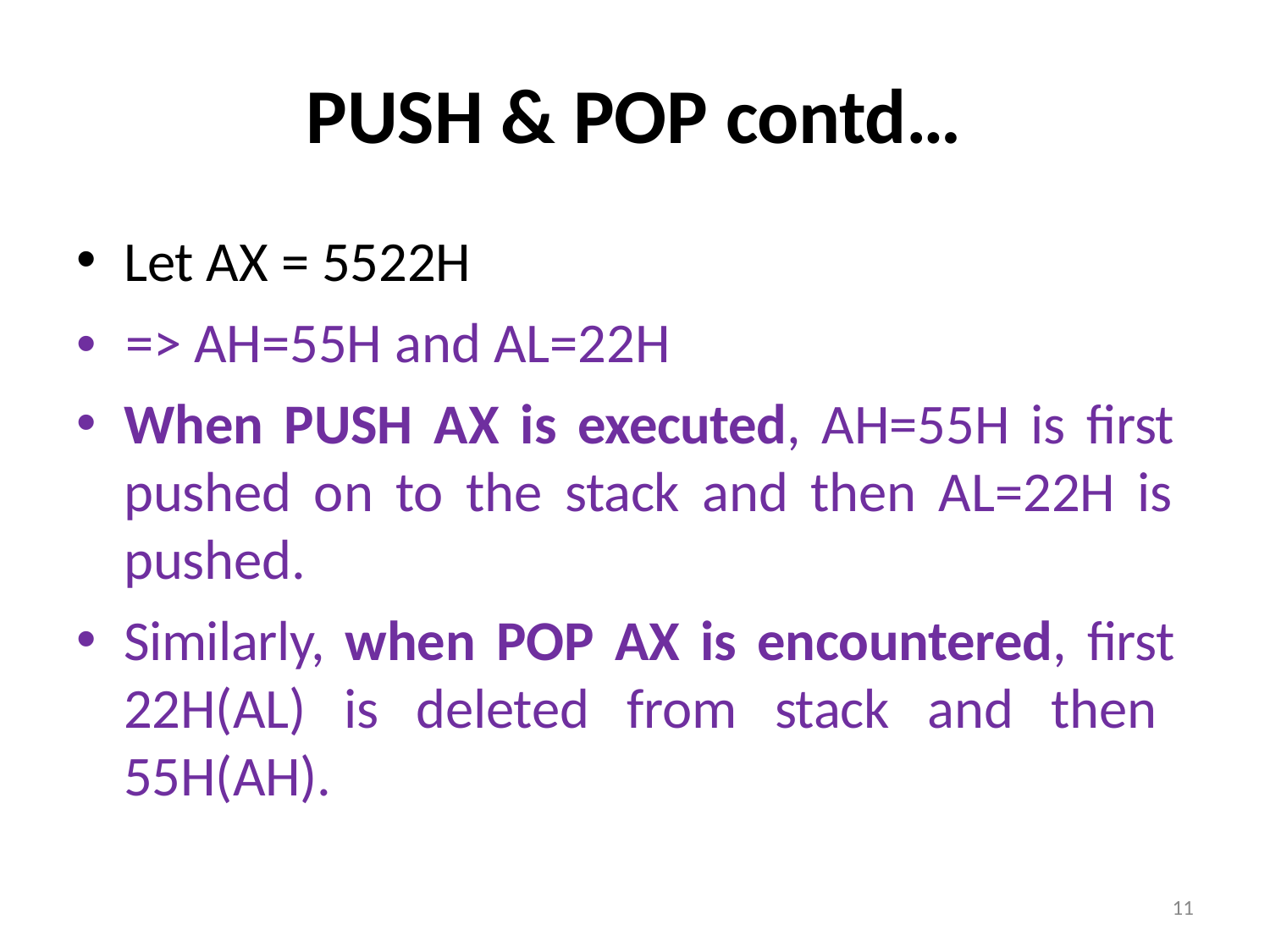

# PUSH & POP contd…
Let AX = 5522H
•	=> AH=55H and AL=22H
When PUSH AX is executed, AH=55H is first  pushed on to the stack and then AL=22H is  pushed.
Similarly, when POP AX is encountered, first  22H(AL) is deleted from stack and then  55H(AH).
11